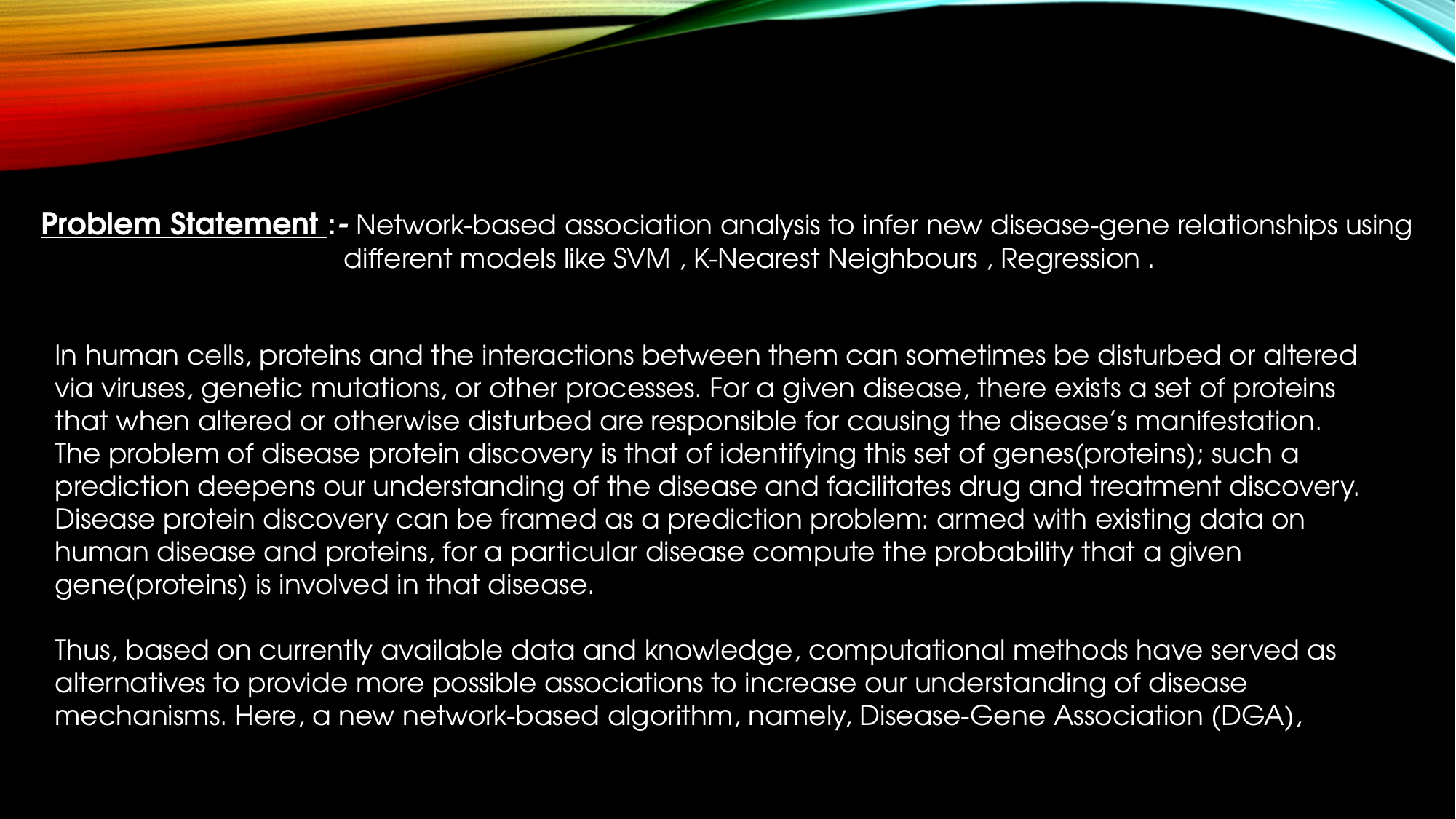

Problem Statement :- Network-based association analysis to infer new disease-gene relationships using       different models like SVM , K-Nearest Neighbours , Regression .

In human cells, proteins and the interactions between them can sometimes be disturbed or altered via viruses, genetic mutations, or other processes. For a given disease, there exists a set of proteins that when altered or otherwise disturbed are responsible for causing the disease’s manifestation. The problem of disease protein discovery is that of identifying this set of genes(proteins); such a prediction deepens our understanding of the disease and facilitates drug and treatment discovery. Disease protein discovery can be framed as a prediction problem: armed with existing data on human disease and proteins, for a particular disease compute the probability that a given gene(proteins) is involved in that disease.

Thus, based on currently available data and knowledge, computational methods have served as alternatives to provide more possible associations to increase our understanding of disease mechanisms. Here, a new network-based algorithm, namely, Disease-Gene Association (DGA),